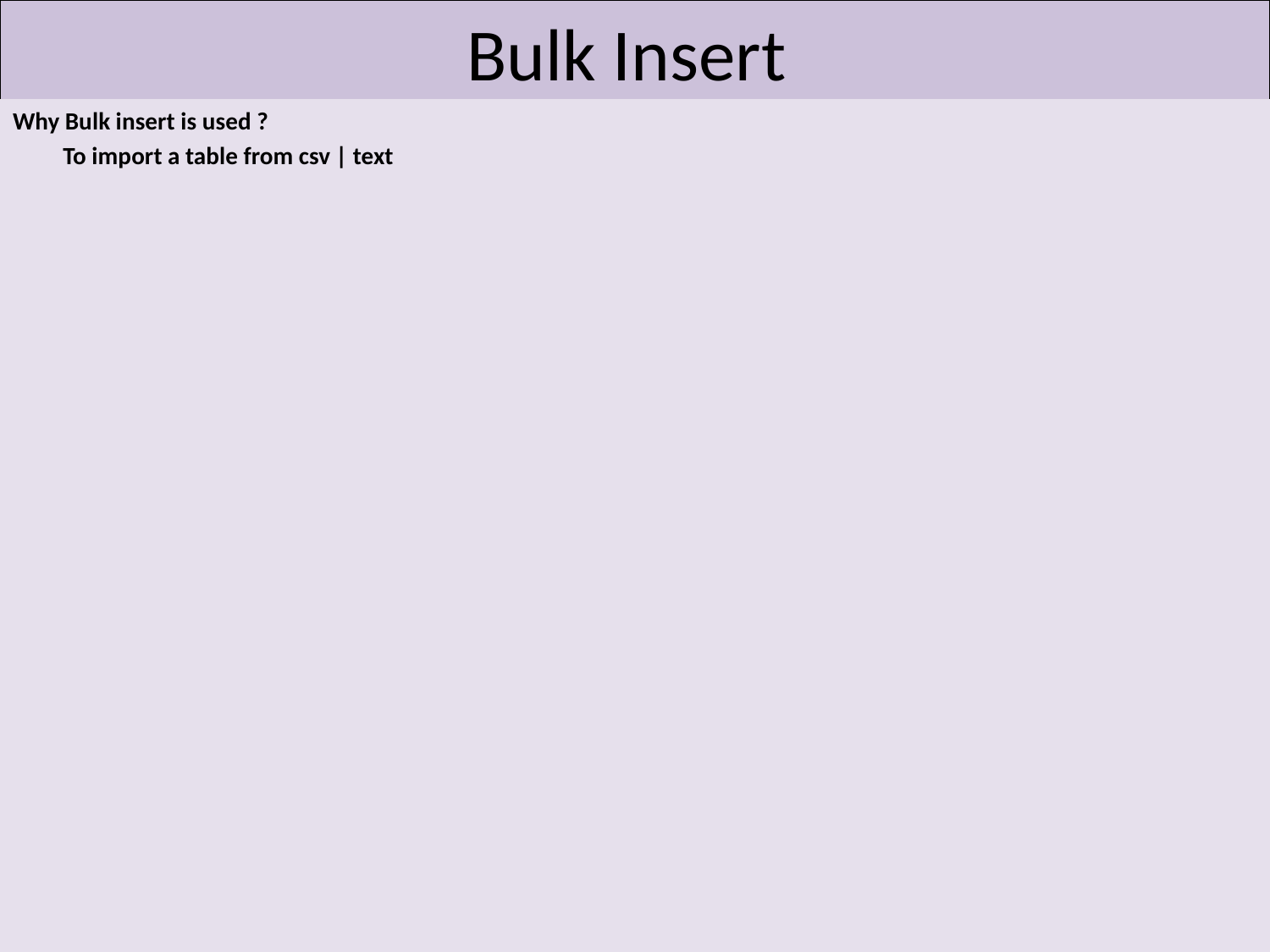

# Bulk Insert
Why Bulk insert is used ?
To import a table from csv | text